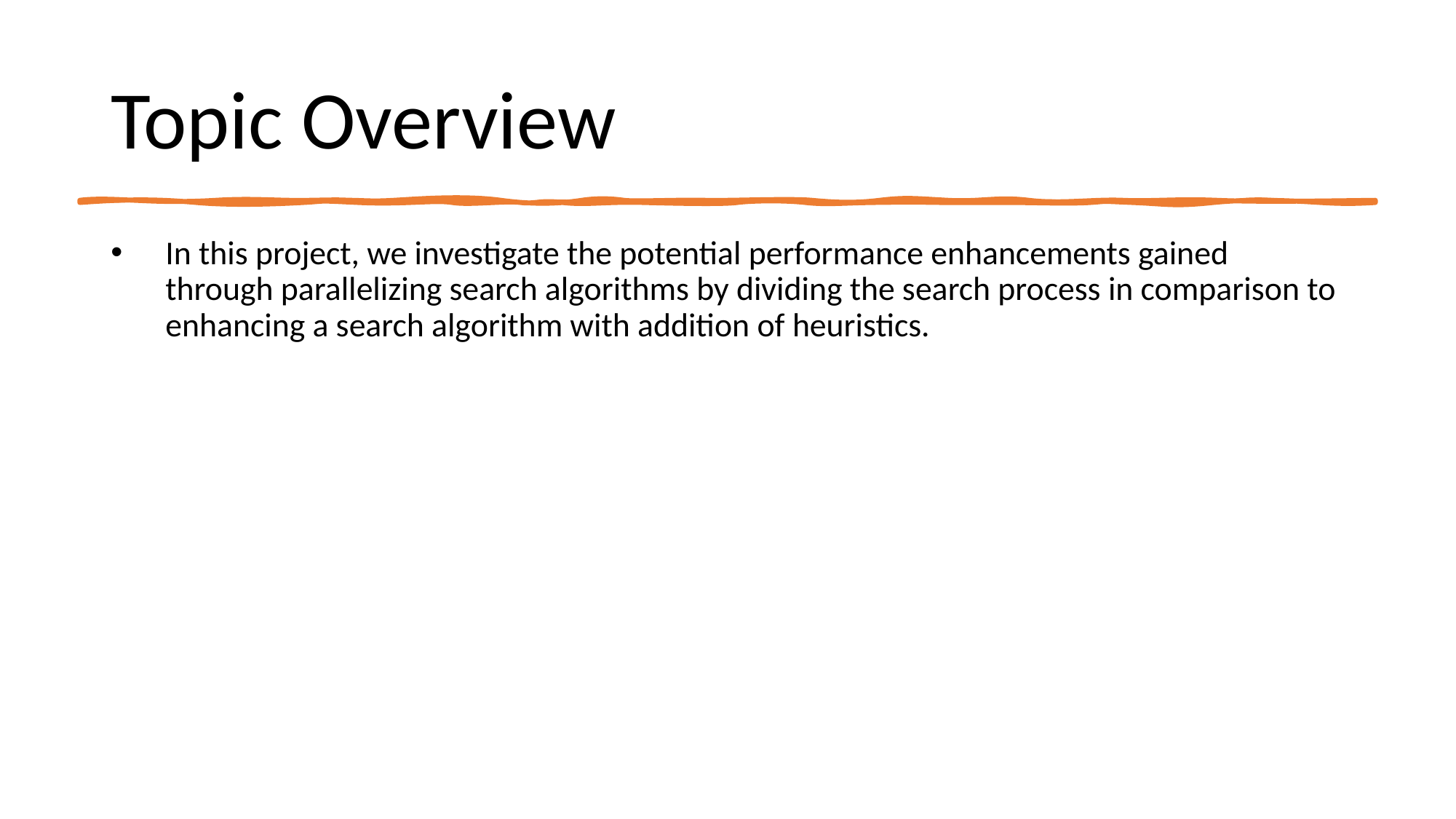

# Topic Overview

In this project, we investigate the potential performance enhancements gained through parallelizing search algorithms by dividing the search process in comparison to enhancing a search algorithm with addition of heuristics.